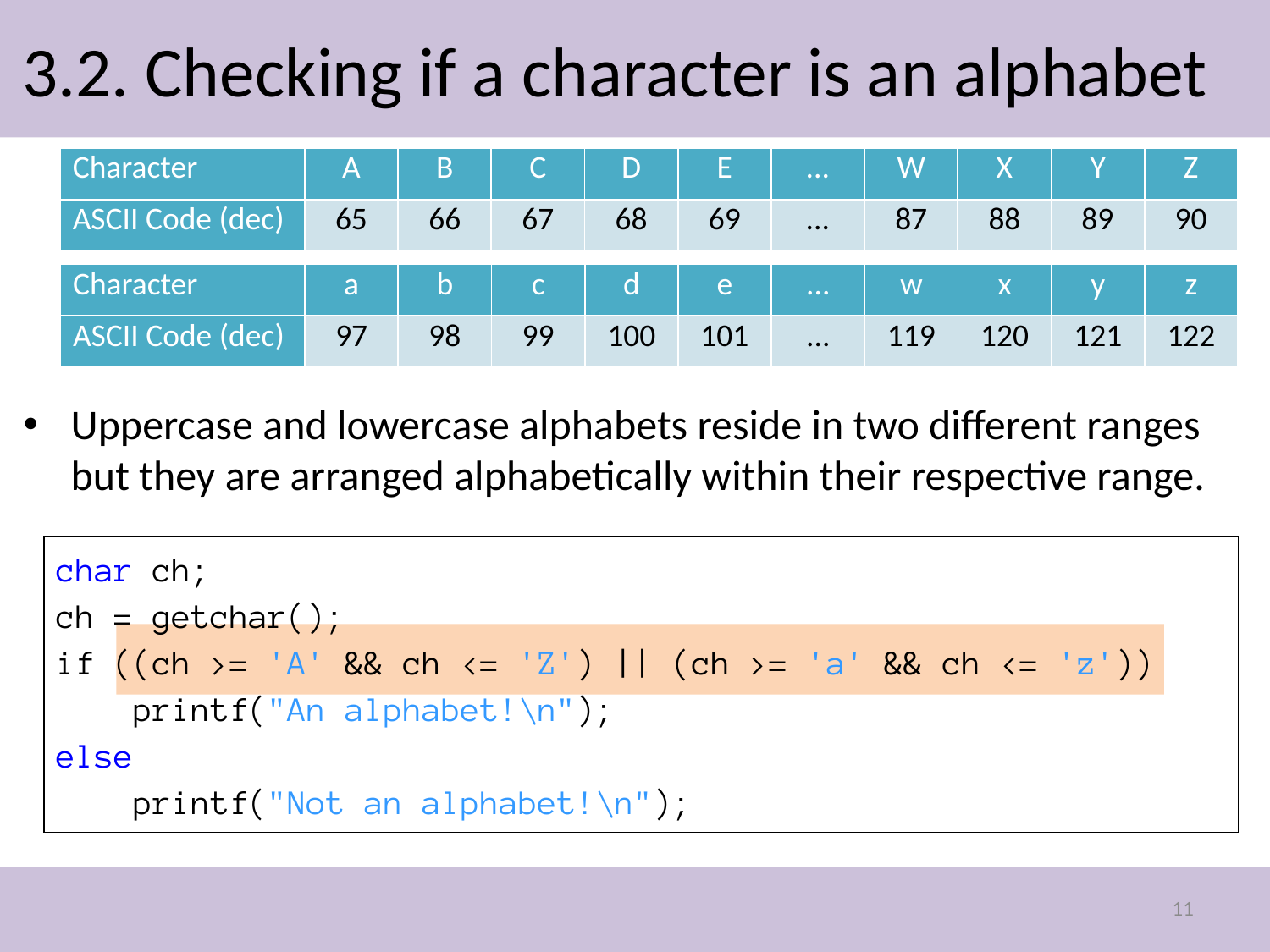

# 3.2. Checking if a character is an alphabet
| Character | A | B | C | D | E | ... | W | X | Y | Z |
| --- | --- | --- | --- | --- | --- | --- | --- | --- | --- | --- |
| ASCII Code (dec) | 65 | 66 | 67 | 68 | 69 | ... | 87 | 88 | 89 | 90 |
| Character | a | b | c | d | e | ... | w | x | y | z |
| --- | --- | --- | --- | --- | --- | --- | --- | --- | --- | --- |
| ASCII Code (dec) | 97 | 98 | 99 | 100 | 101 | ... | 119 | 120 | 121 | 122 |
Uppercase and lowercase alphabets reside in two different ranges but they are arranged alphabetically within their respective range.
char ch;
ch = getchar();
if ((ch >= 'A' && ch <= 'Z') || (ch >= 'a' && ch <= 'z'))
    printf("An alphabet!\n");
else
    printf("Not an alphabet!\n");

11